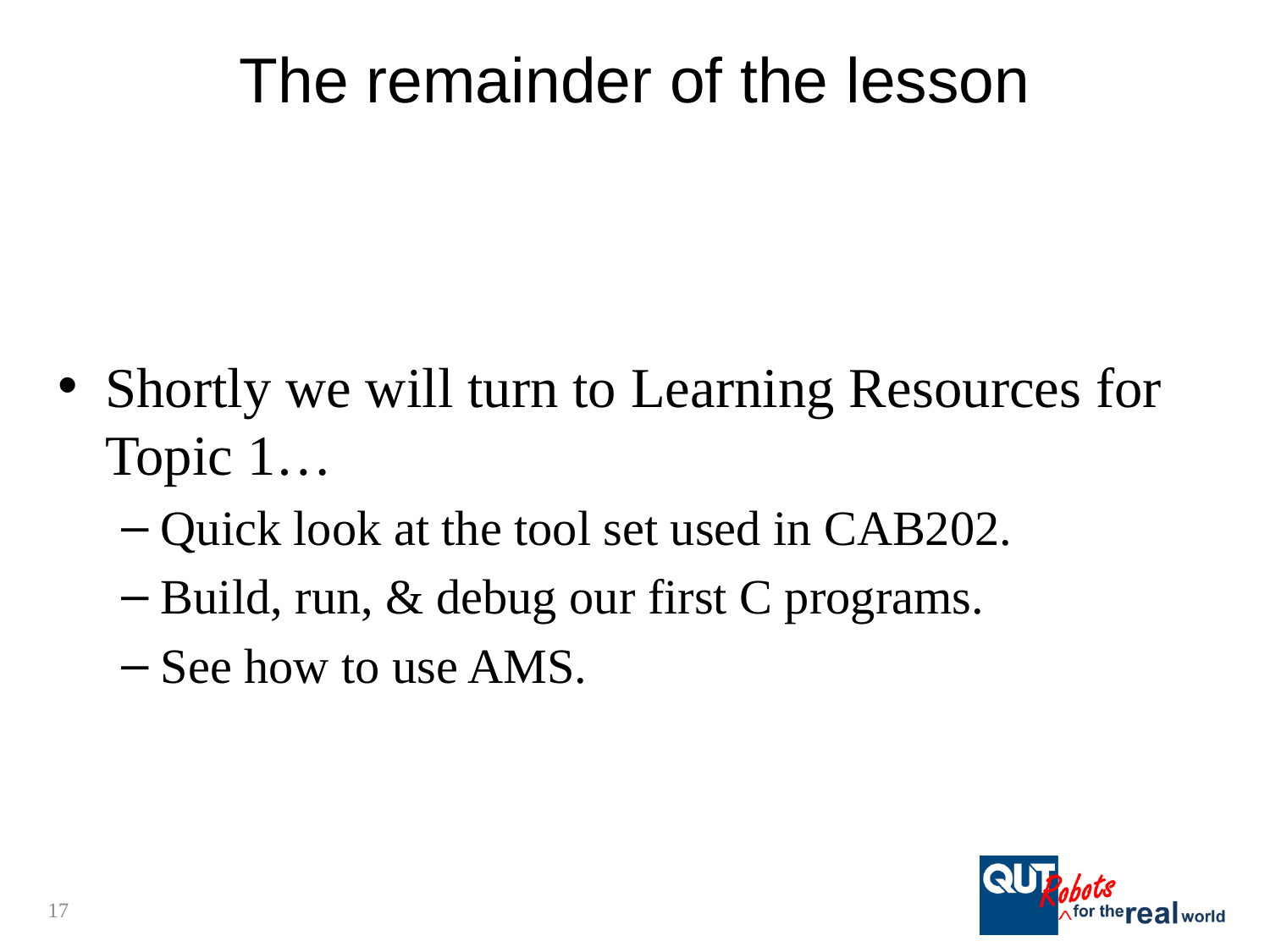

# The remainder of the lesson

Shortly we will turn to Learning Resources for Topic 1…
Quick look at the tool set used in CAB202.
Build, run, & debug our first C programs.
See how to use AMS.

17